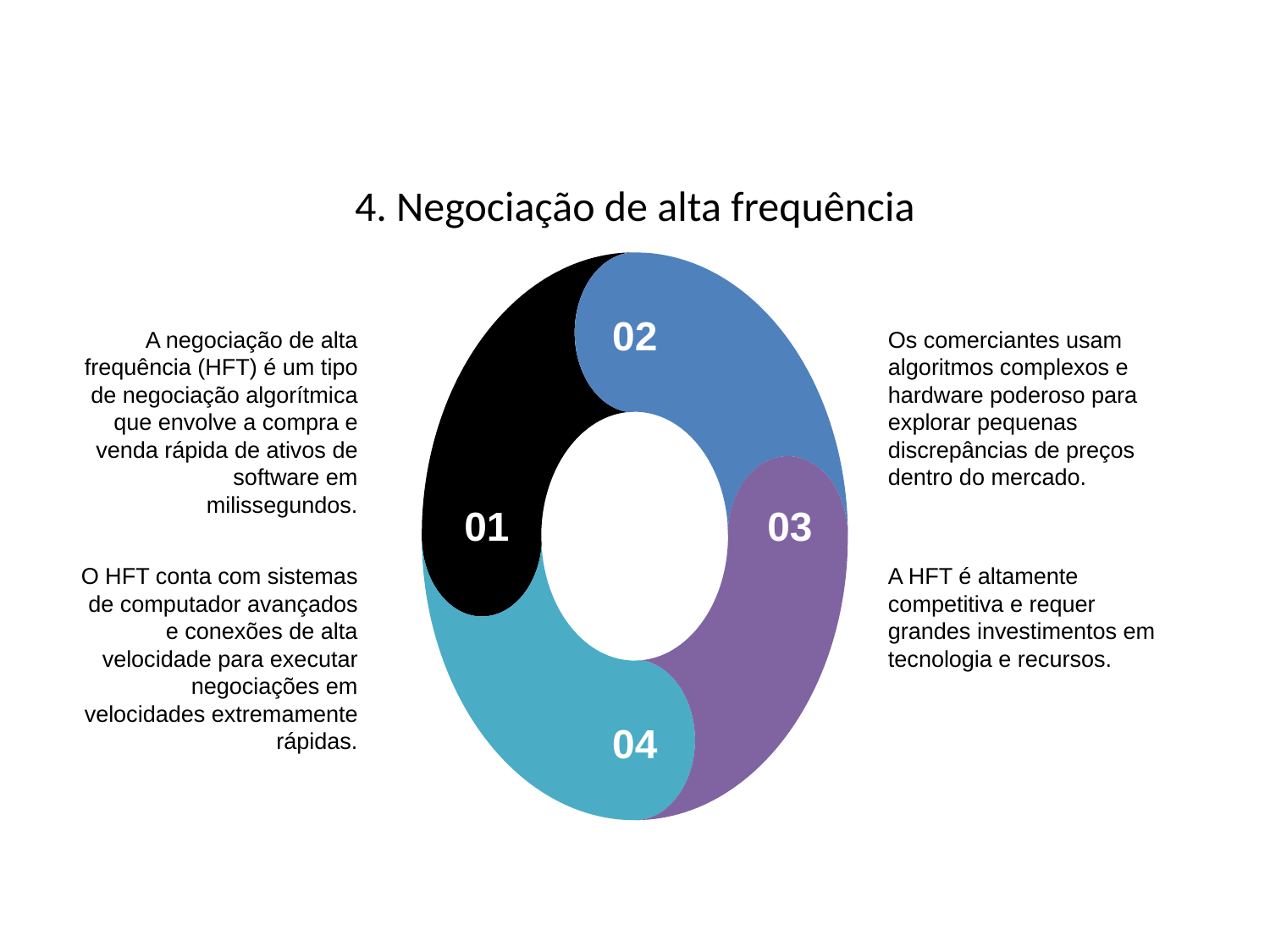

# 4. Negociação de alta frequência
A negociação de alta frequência (HFT) é um tipo de negociação algorítmica que envolve a compra e venda rápida de ativos de software em milissegundos.
Os comerciantes usam algoritmos complexos e hardware poderoso para explorar pequenas discrepâncias de preços dentro do mercado.
O HFT conta com sistemas de computador avançados e conexões de alta velocidade para executar negociações em velocidades extremamente rápidas.
A HFT é altamente competitiva e requer grandes investimentos em tecnologia e recursos.